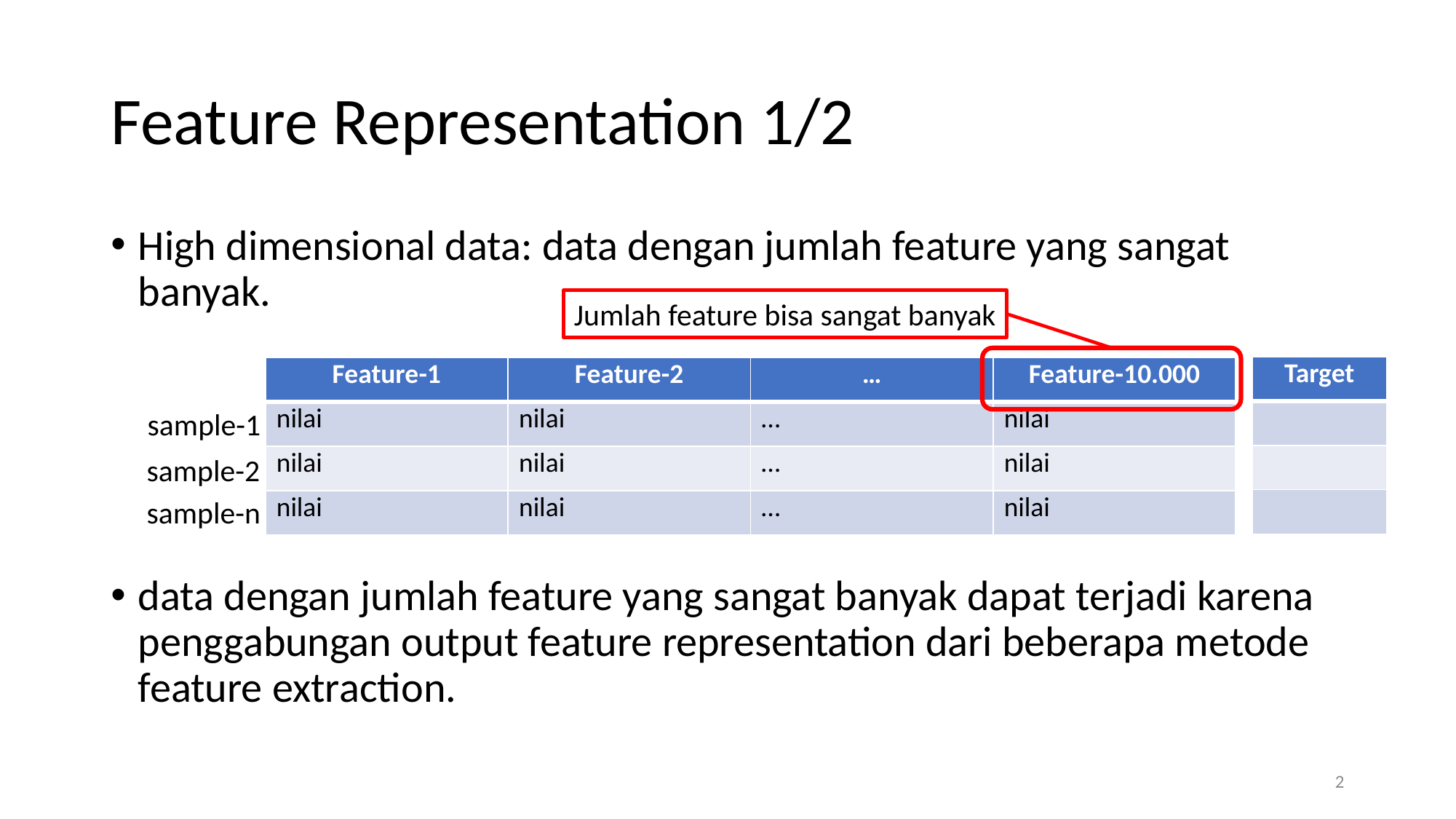

# Feature Representation 1/2
High dimensional data: data dengan jumlah feature yang sangat banyak.

data dengan jumlah feature yang sangat banyak dapat terjadi karena penggabungan output feature representation dari beberapa metode feature extraction.
Jumlah feature bisa sangat banyak

| Target |
| --- |
|  |
|  |
|  |
| Feature-1 | Feature-2 | … | Feature-10.000 |
| --- | --- | --- | --- |
| nilai | nilai | … | nilai |
| nilai | nilai | … | nilai |
| nilai | nilai | … | nilai |
sample-1
sample-2
sample-n
2